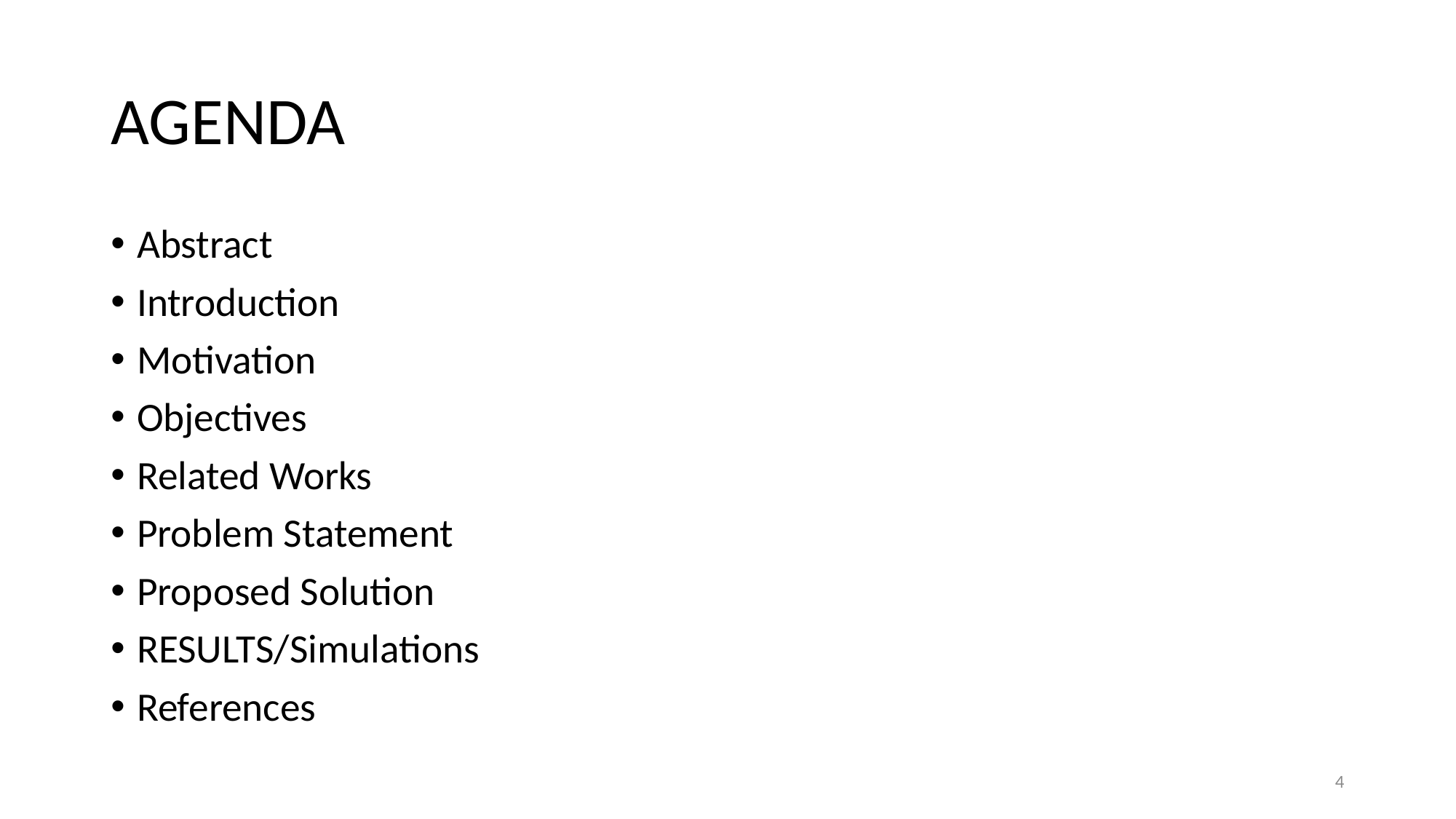

# AGENDA
Abstract
Introduction
Motivation
Objectives
Related Works
Problem Statement
Proposed Solution
RESULTS/Simulations
References
4